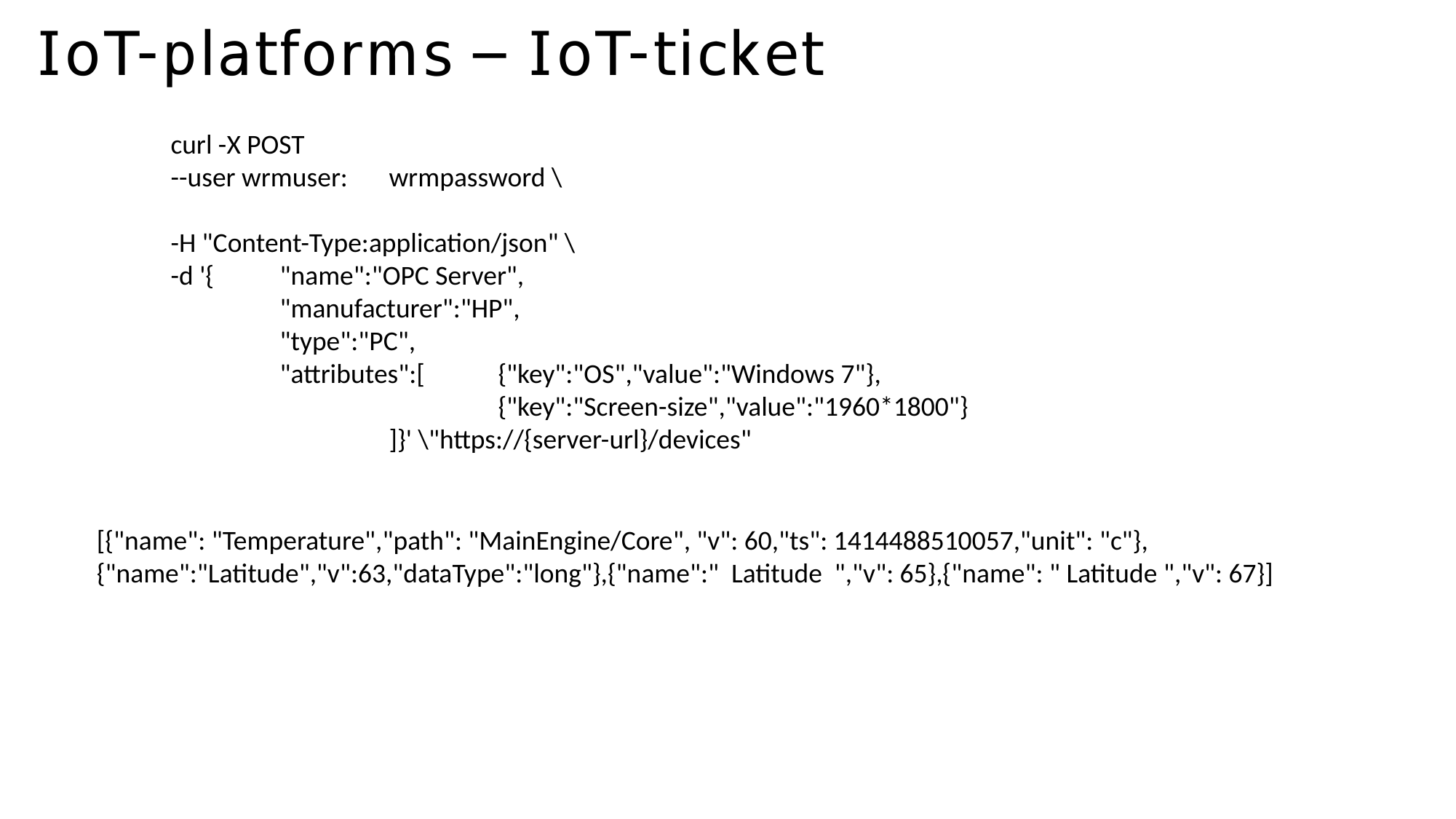

# IoT-platforms – IoT-ticket
curl -X POST
--user wrmuser:	wrmpassword \

-H "Content-Type:application/json" \
-d '{	"name":"OPC Server",
	"manufacturer":"HP",
	"type":"PC",
	"attributes":[	{"key":"OS","value":"Windows 7"},
			{"key":"Screen-size","value":"1960*1800"}
		]}' \"https://{server-url}/devices"
[{"name": "Temperature","path": "MainEngine/Core", "v": 60,"ts": 1414488510057,"unit": "c"},
{"name":"Latitude","v":63,"dataType":"long"},{"name":"  Latitude  ","v": 65},{"name": " Latitude ","v": 67}]